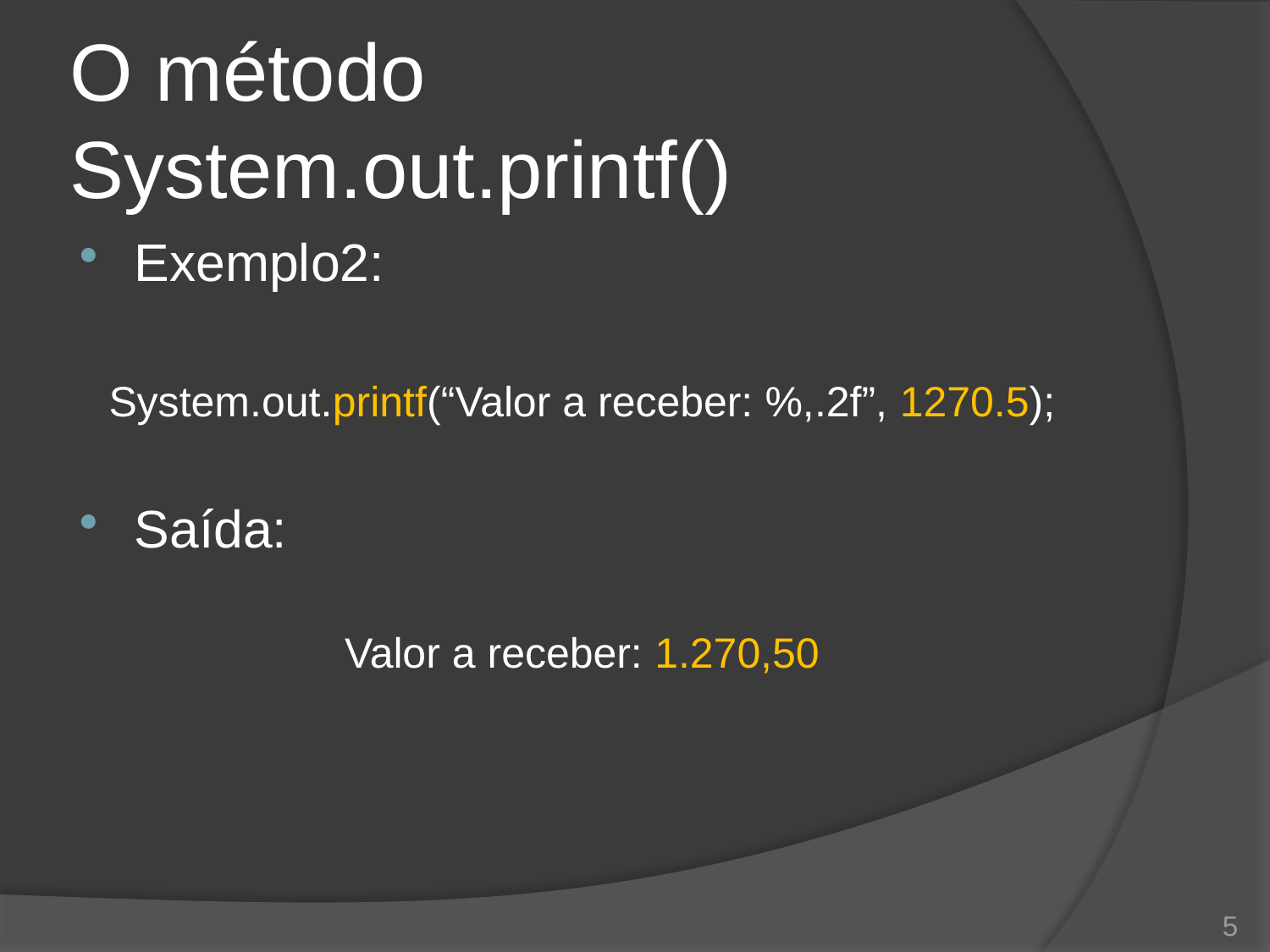

# O método System.out.printf()
Exemplo2:

System.out.printf(“Valor a receber: %,.2f”, 1270.5);

Saída:

Valor a receber: 1.270,50
5